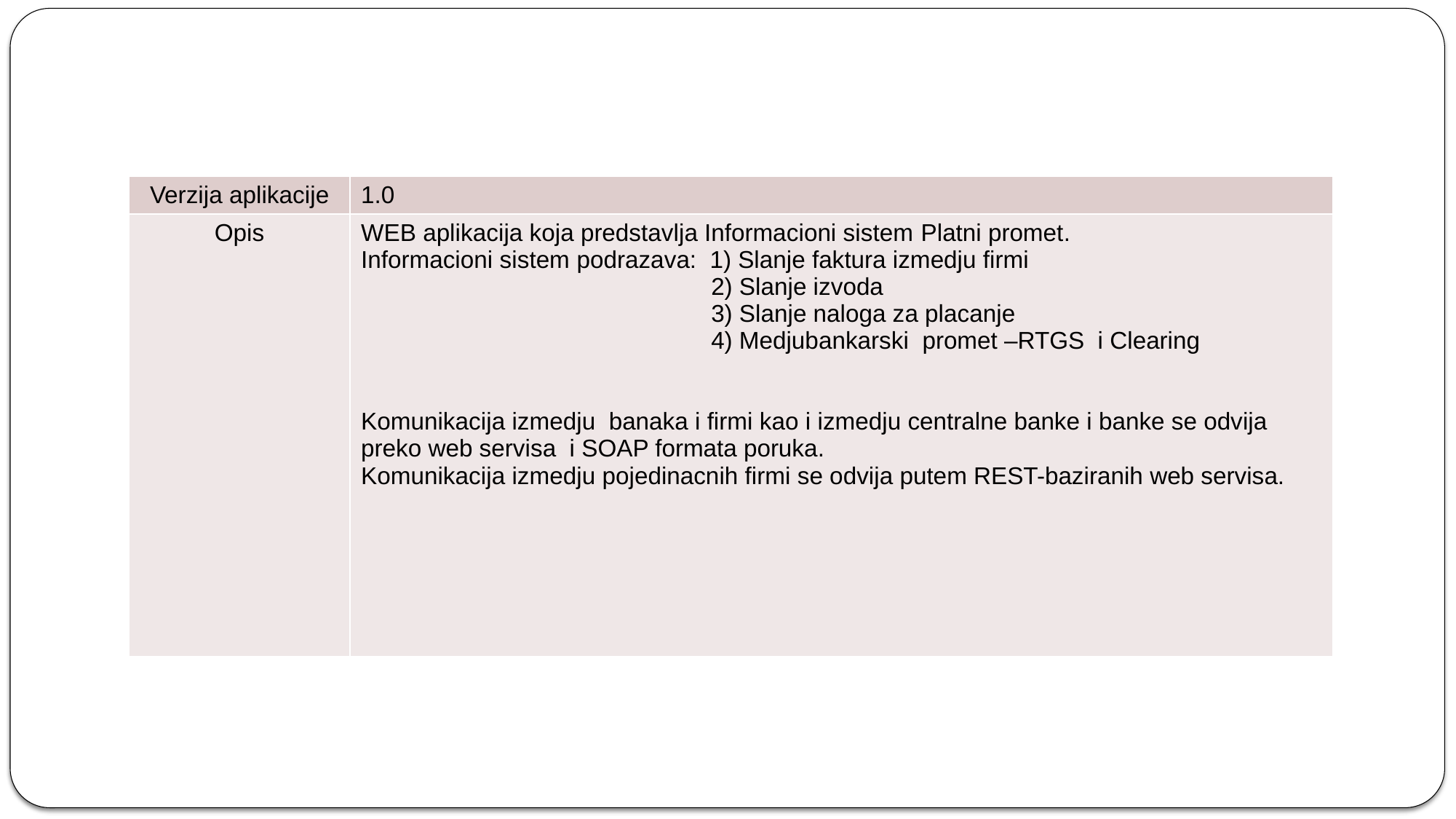

#

| Verzija aplikacije | 1.0 |
| --- | --- |
| Opis | WEB aplikacija koja predstavlja Informacioni sistem Platni promet. Informacioni sistem podrazava: 1) Slanje faktura izmedju firmi 2) Slanje izvoda 3) Slanje naloga za placanje 4) Medjubankarski promet –RTGS i Clearing Komunikacija izmedju banaka i firmi kao i izmedju centralne banke i banke se odvija preko web servisa i SOAP formata poruka. Komunikacija izmedju pojedinacnih firmi se odvija putem REST-baziranih web servisa. |